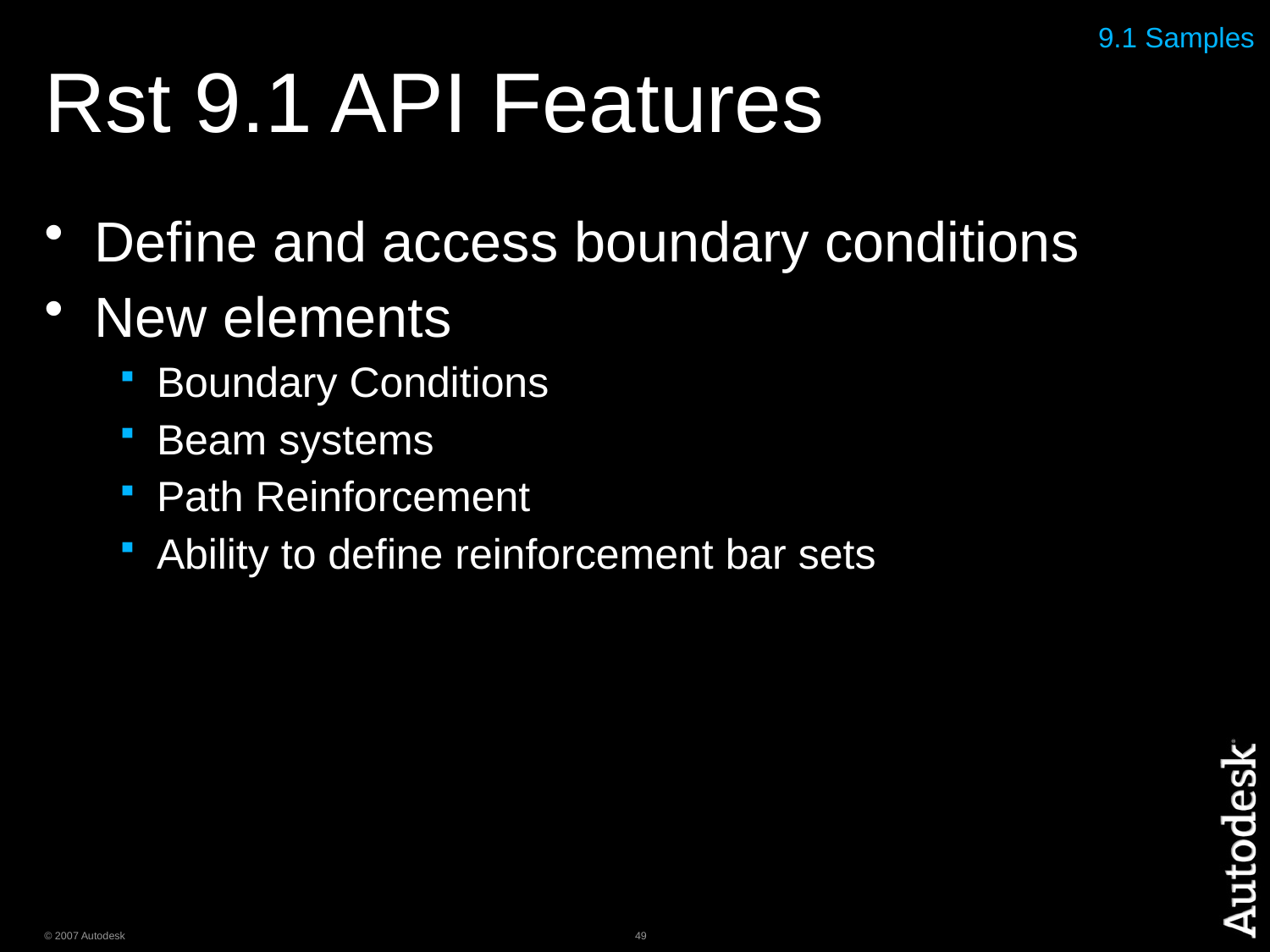

# Rst 9.1 API Features
9.1 Samples
Define and access boundary conditions
New elements
Boundary Conditions
Beam systems
Path Reinforcement
Ability to define reinforcement bar sets